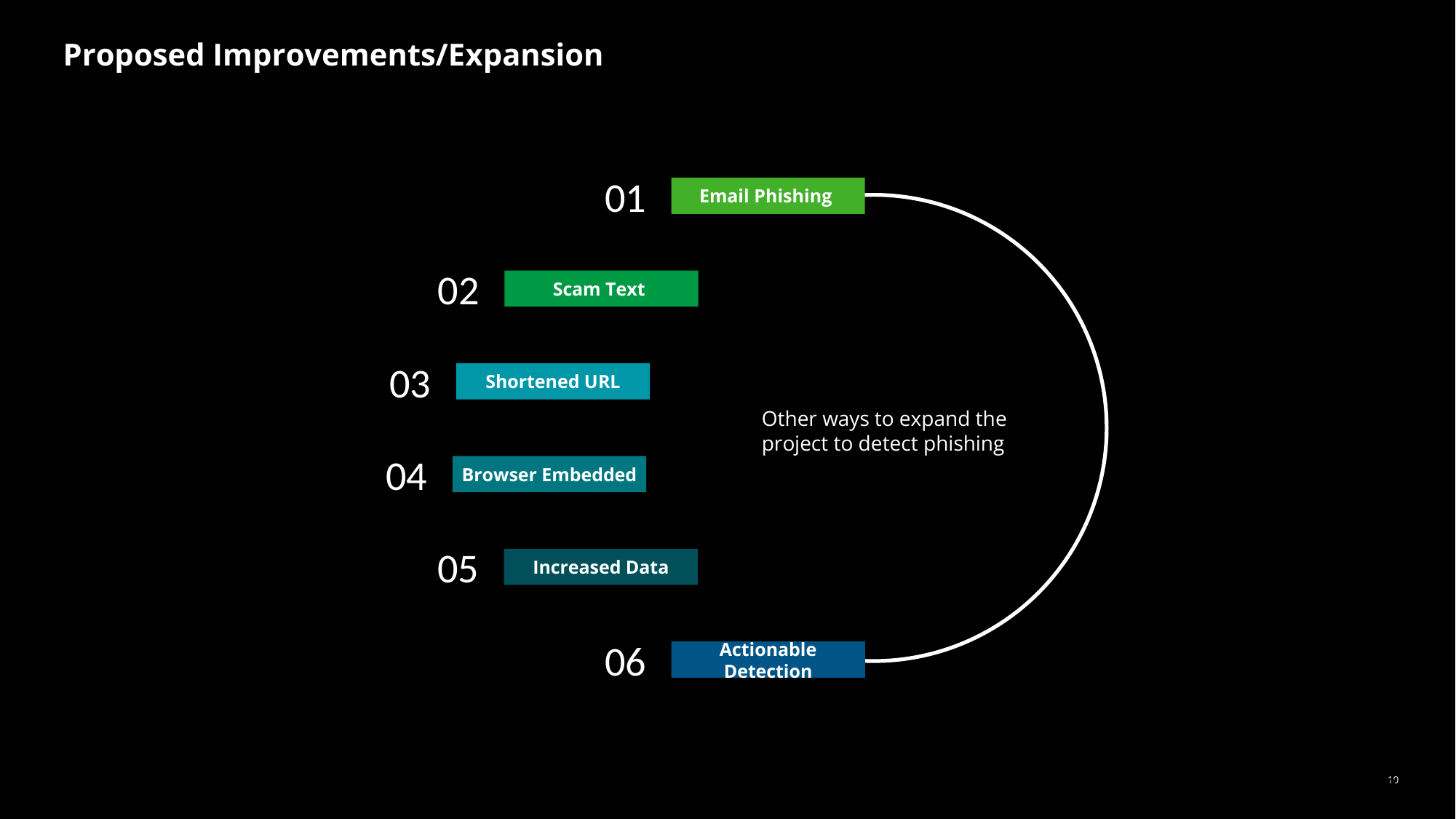

# Proposed Improvements/Expansion
01
Email Phishing

02
Scam Text
03
Shortened URL

Other ways to expand the project to detect phishing

04
Browser Embedded
05
Increased Data
06
Actionable Detection